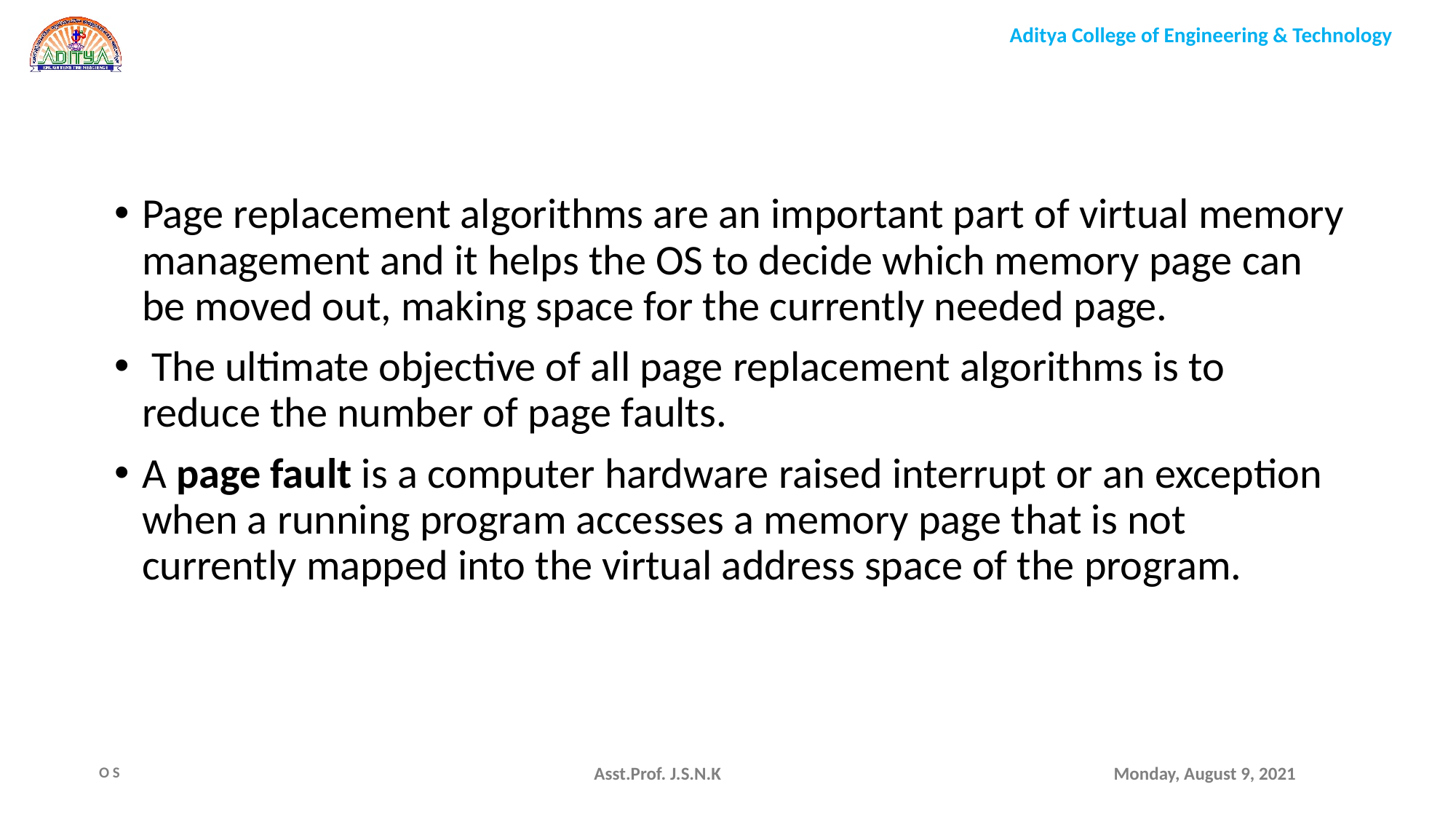

Page replacement algorithms are an important part of virtual memory management and it helps the OS to decide which memory page can be moved out, making space for the currently needed page.
 The ultimate objective of all page replacement algorithms is to reduce the number of page faults.
A page fault is a computer hardware raised interrupt or an exception when a running program accesses a memory page that is not currently mapped into the virtual address space of the program.
Asst.Prof. J.S.N.K
Monday, August 9, 2021